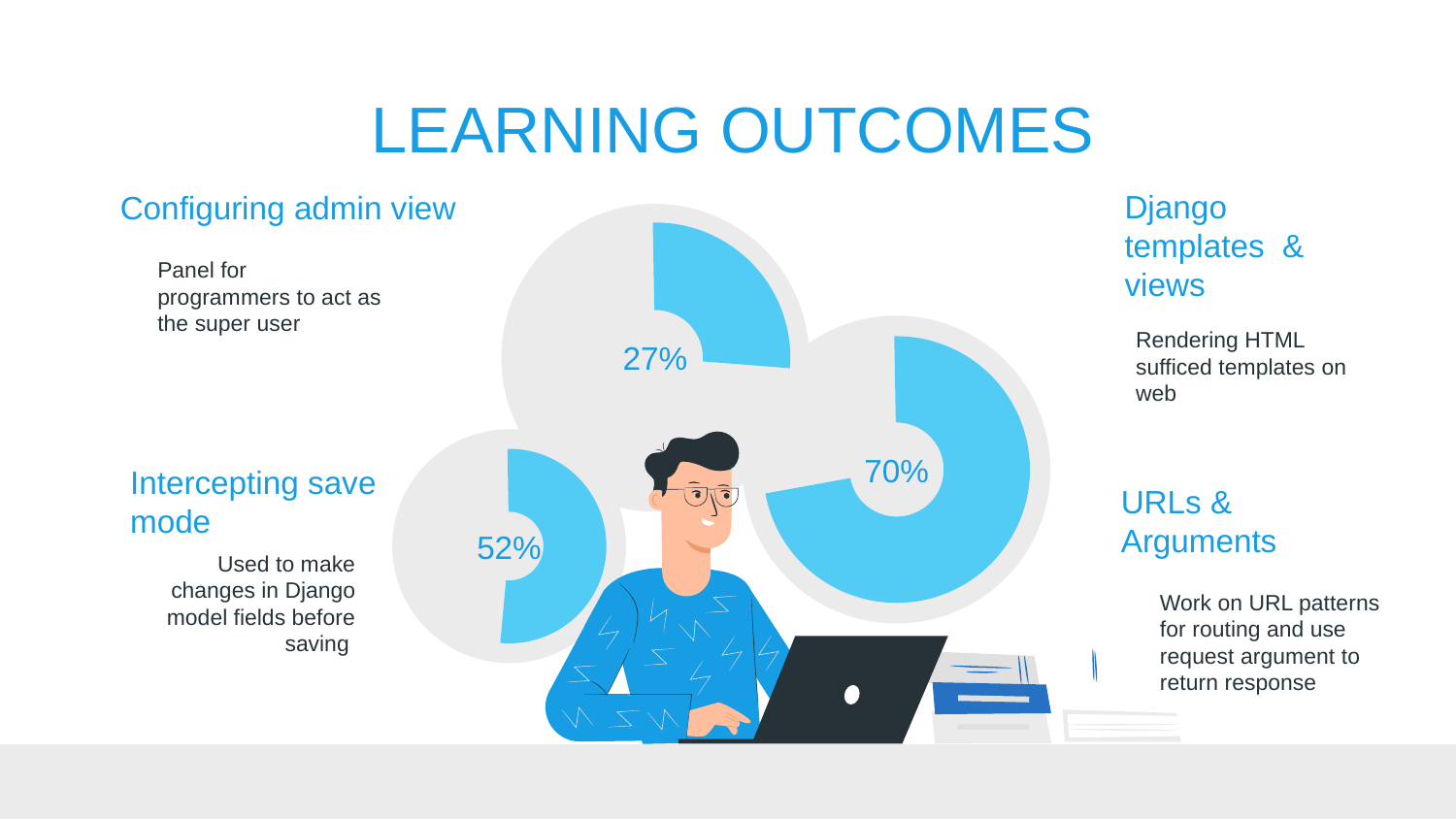

# LEARNING OUTCOMES
Django templates  & views
Configuring admin view

Panel for programmers to act as the super user
Rendering HTML sufficed templates on web
27%

70%

Intercepting save mode

URLs & Arguments
52%
Used to make changes in Django model fields before saving
Work on URL patterns
for routing and use request argument to return response